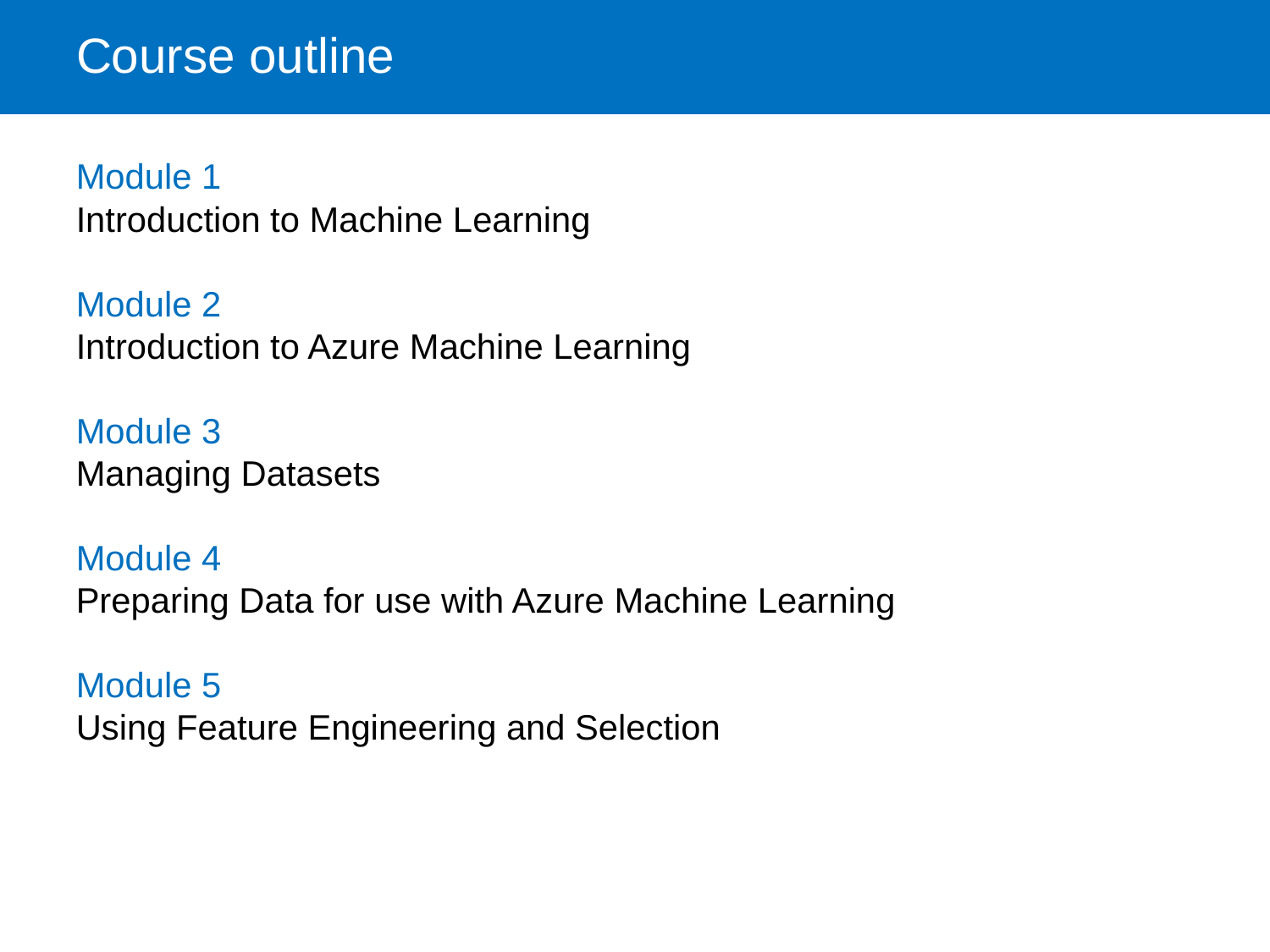

# Course outline
Module 1
Introduction to Machine Learning

Module 2
Introduction to Azure Machine Learning

Module 3
Managing Datasets

Module 4
Preparing Data for use with Azure Machine Learning

Module 5
Using Feature Engineering and Selection